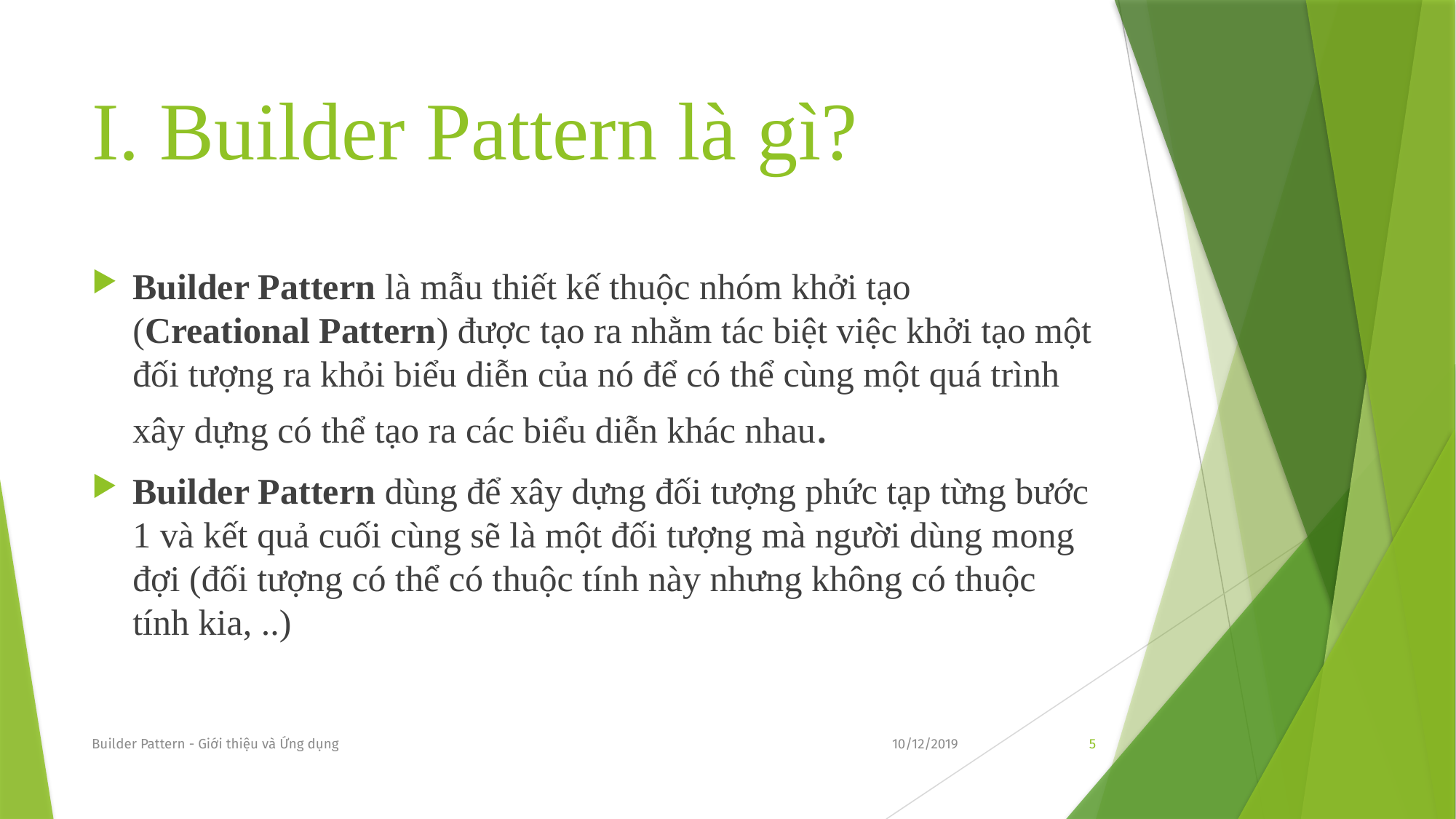

# I. Builder Pattern là gì?
Builder Pattern là mẫu thiết kế thuộc nhóm khởi tạo (Creational Pattern) được tạo ra nhằm tác biệt việc khởi tạo một đối tượng ra khỏi biểu diễn của nó để có thể cùng một quá trình xây dựng có thể tạo ra các biểu diễn khác nhau.
Builder Pattern dùng để xây dựng đối tượng phức tạp từng bước 1 và kết quả cuối cùng sẽ là một đối tượng mà người dùng mong đợi (đối tượng có thể có thuộc tính này nhưng không có thuộc tính kia, ..)
Builder Pattern - Giới thiệu và Ứng dụng
10/12/2019
5